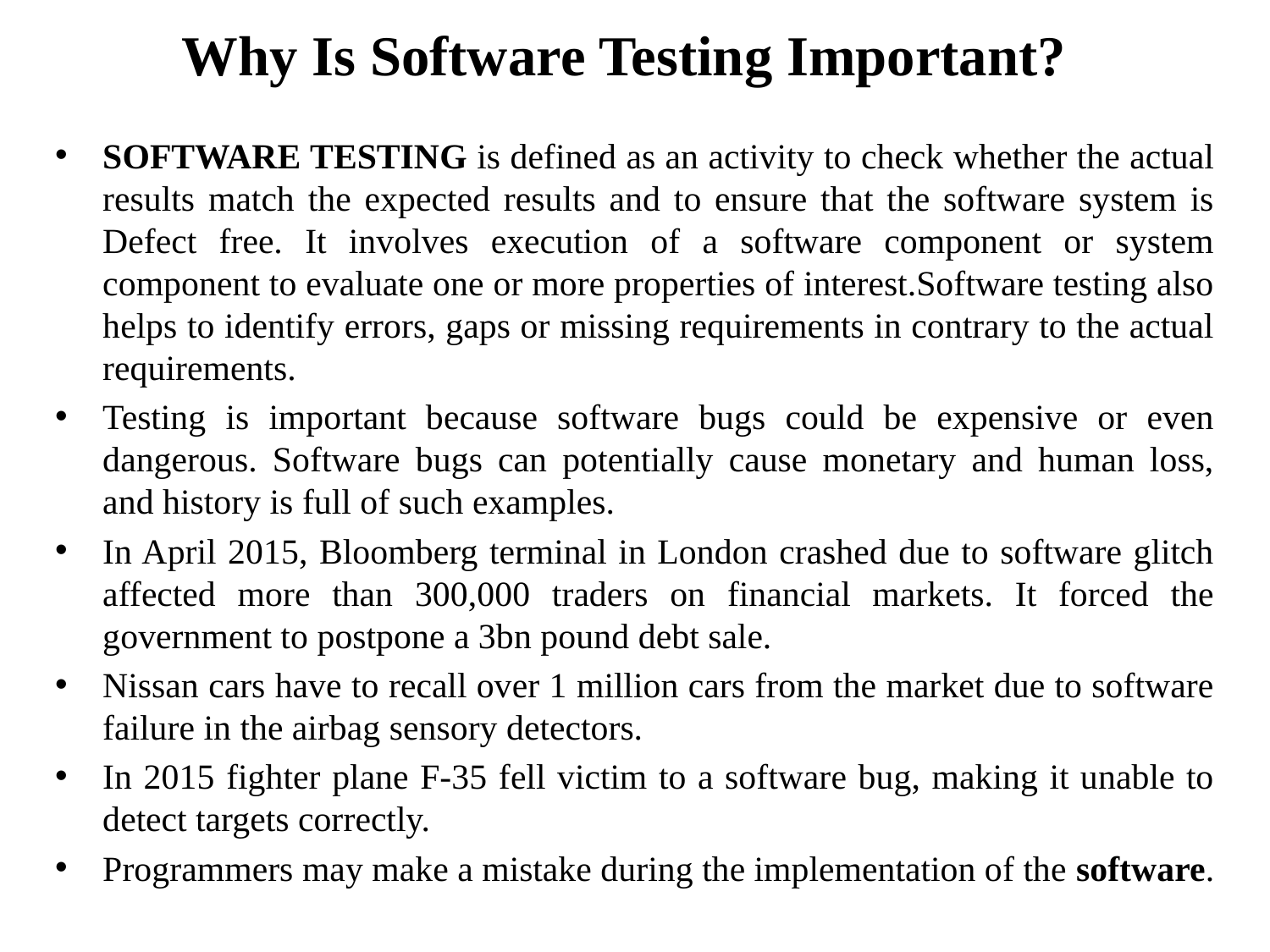

# Why Is Software Testing Important?
SOFTWARE TESTING is defined as an activity to check whether the actual results match the expected results and to ensure that the software system is Defect free. It involves execution of a software component or system component to evaluate one or more properties of interest.Software testing also helps to identify errors, gaps or missing requirements in contrary to the actual requirements.
Testing is important because software bugs could be expensive or even dangerous. Software bugs can potentially cause monetary and human loss, and history is full of such examples.
In April 2015, Bloomberg terminal in London crashed due to software glitch affected more than 300,000 traders on financial markets. It forced the government to postpone a 3bn pound debt sale.
Nissan cars have to recall over 1 million cars from the market due to software failure in the airbag sensory detectors.
In 2015 fighter plane F-35 fell victim to a software bug, making it unable to detect targets correctly.
Programmers may make a mistake during the implementation of the software.